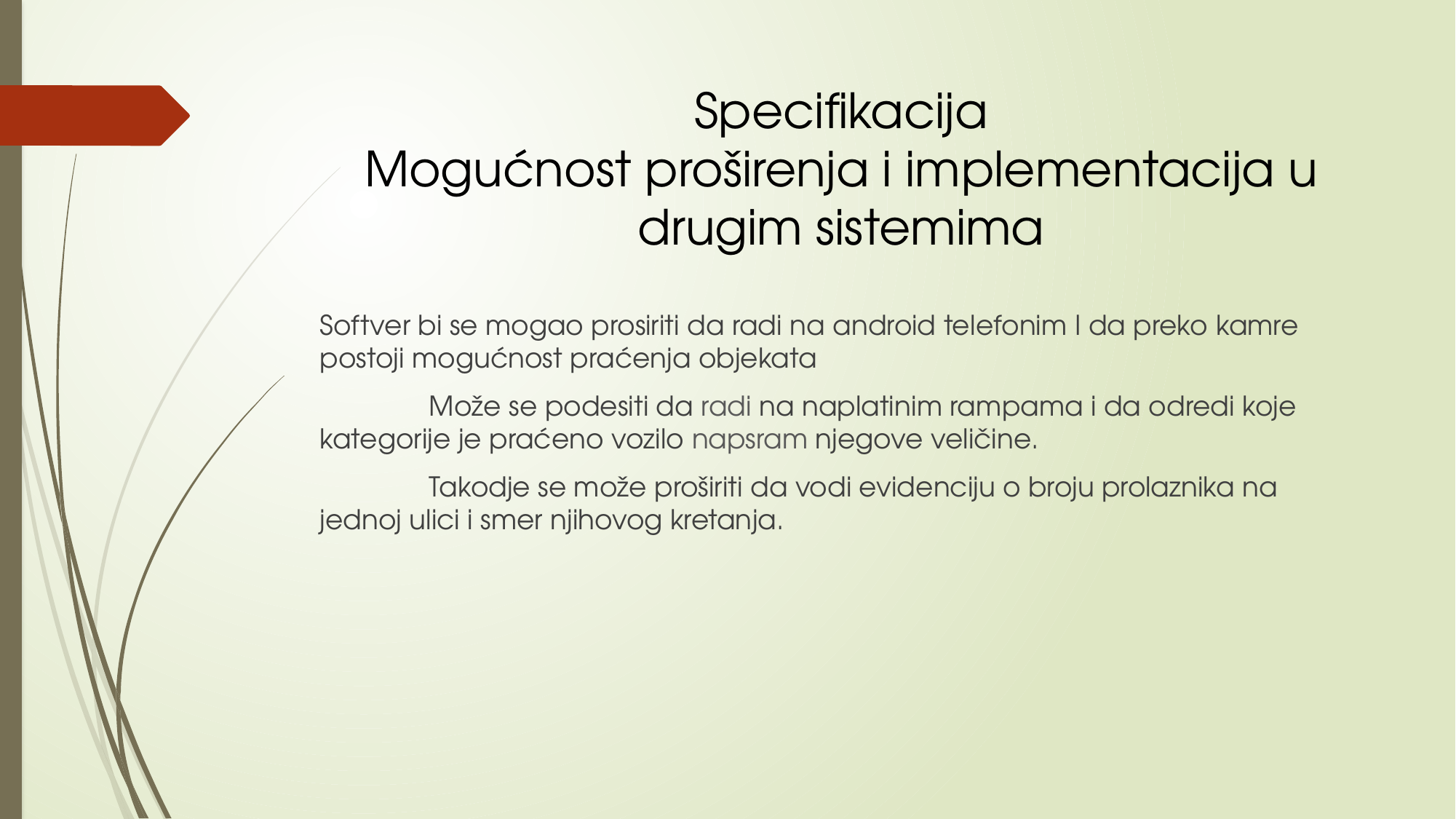

# Specifikacija Mogućnost proširenja i implementacija u drugim sistemima
Softver bi se mogao prosiriti da radi na android telefonim I da preko kamre postoji mogućnost praćenja objekata
	Može se podesiti da radi na naplatinim rampama i da odredi koje kategorije je praćeno vozilo napsram njegove veličine.
	Takodje se može proširiti da vodi evidenciju o broju prolaznika na jednoj ulici i smer njihovog kretanja.